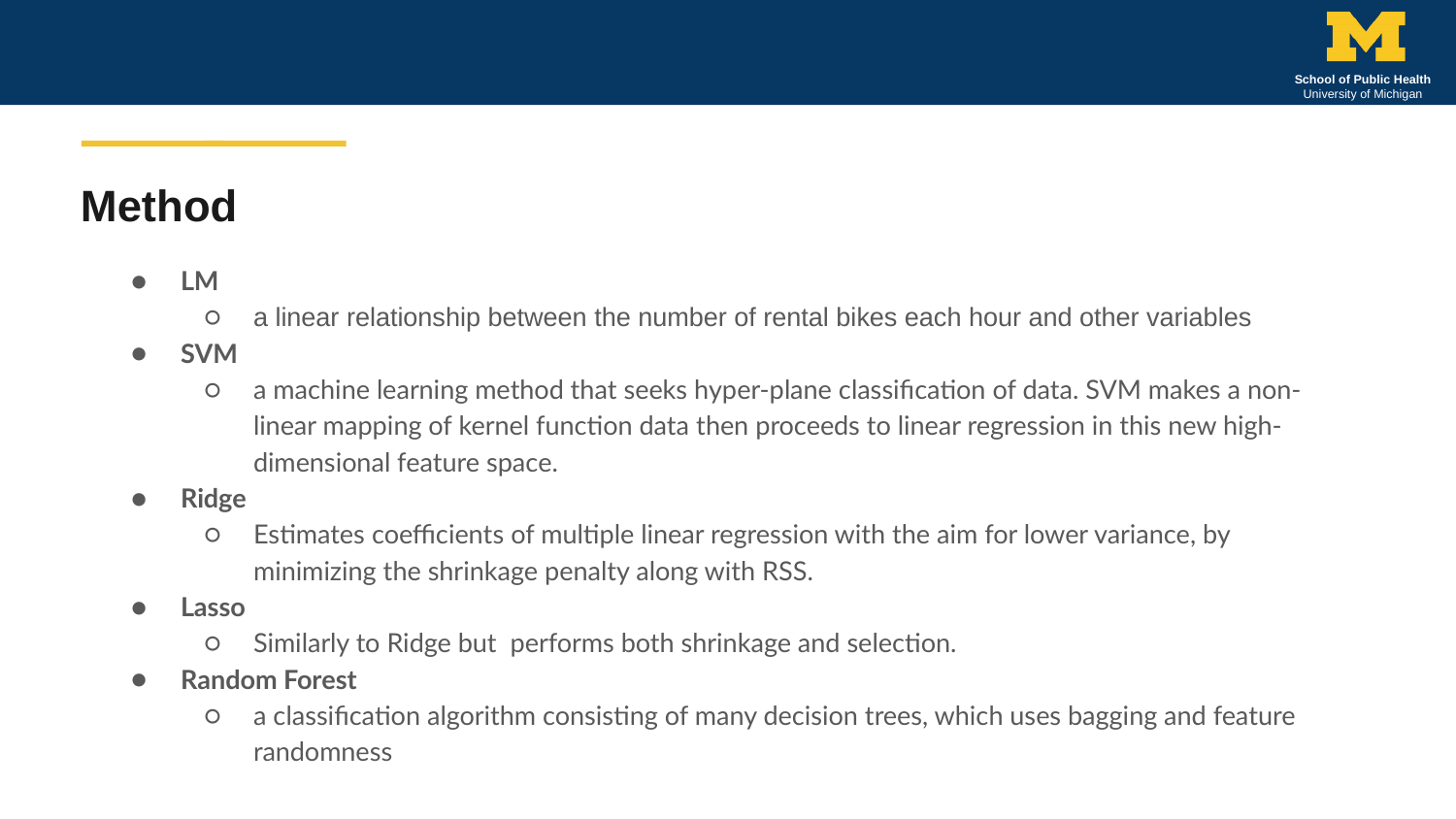

# Method
LM
a linear relationship between the number of rental bikes each hour and other variables
SVM
a machine learning method that seeks hyper-plane classification of data. SVM makes a non-linear mapping of kernel function data then proceeds to linear regression in this new high- dimensional feature space.
Ridge
Estimates coefficients of multiple linear regression with the aim for lower variance, by minimizing the shrinkage penalty along with RSS.
Lasso
Similarly to Ridge but  performs both shrinkage and selection.
Random Forest
a classification algorithm consisting of many decision trees, which uses bagging and feature randomness